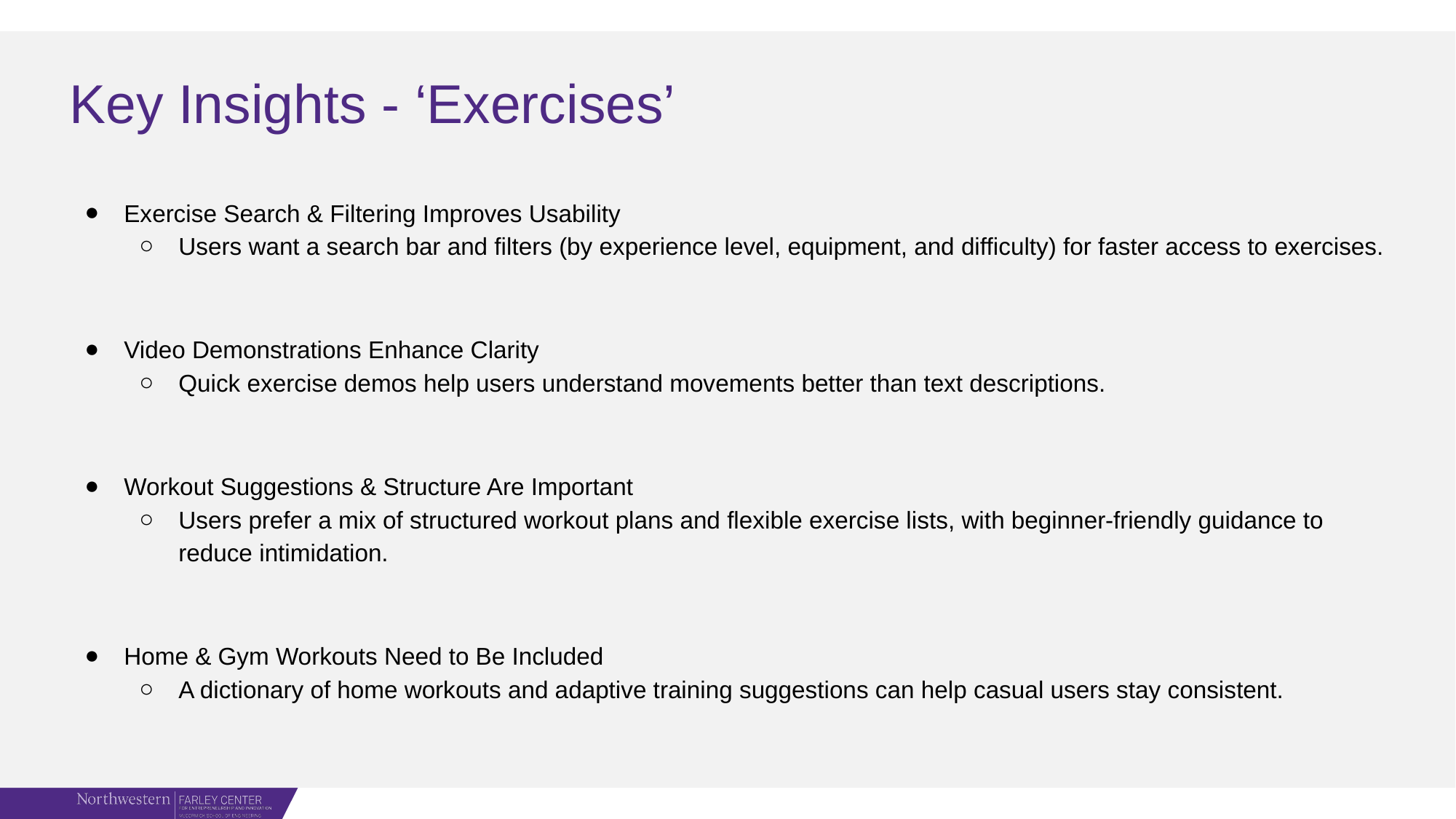

# Key Insights - ‘Exercises’

Exercise Search & Filtering Improves Usability
Users want a search bar and filters (by experience level, equipment, and difficulty) for faster access to exercises.

Video Demonstrations Enhance Clarity
Quick exercise demos help users understand movements better than text descriptions.

Workout Suggestions & Structure Are Important
Users prefer a mix of structured workout plans and flexible exercise lists, with beginner-friendly guidance to reduce intimidation.

Home & Gym Workouts Need to Be Included
A dictionary of home workouts and adaptive training suggestions can help casual users stay consistent.